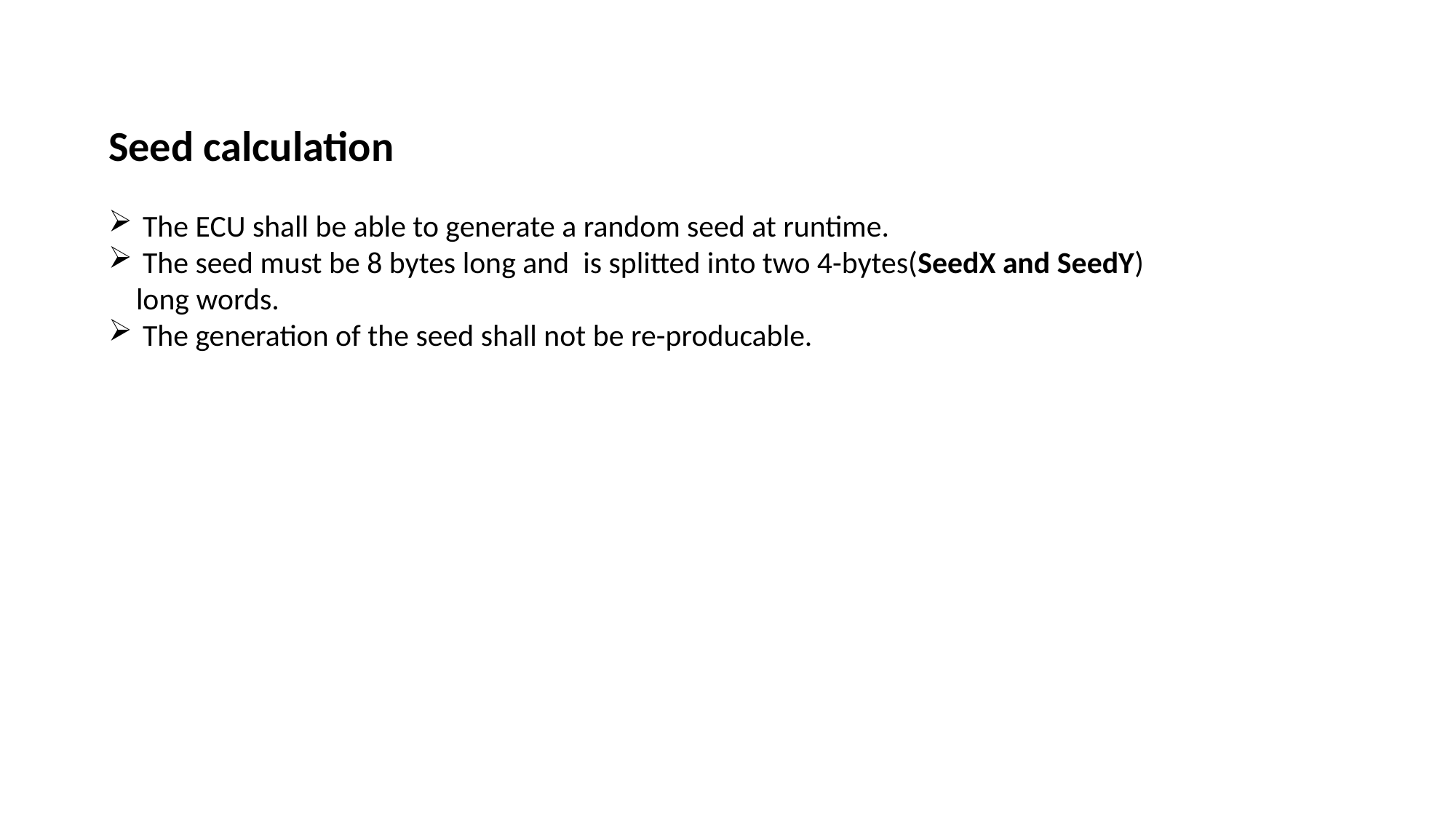

Seed calculation

The ECU shall be able to generate a random seed at runtime.
The seed must be 8 bytes long and  is splitted into two 4-bytes(SeedX and SeedY)
    long words.
The generation of the seed shall not be re-producable.